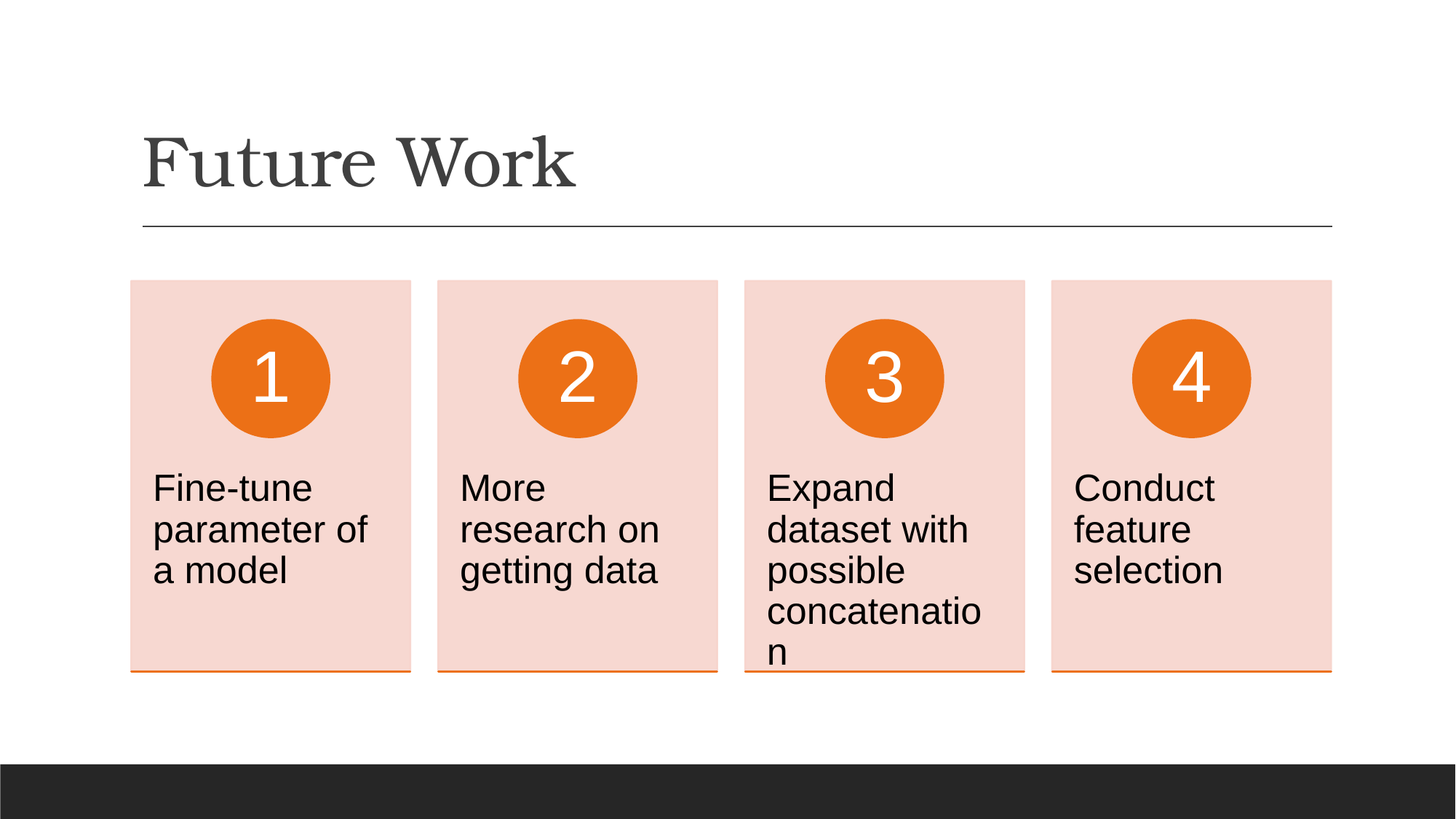

# Future Work
Fine-tune parameter of a model
1
More research on getting data
2
Expand dataset with possible concatenation
3
Conduct feature selection
4